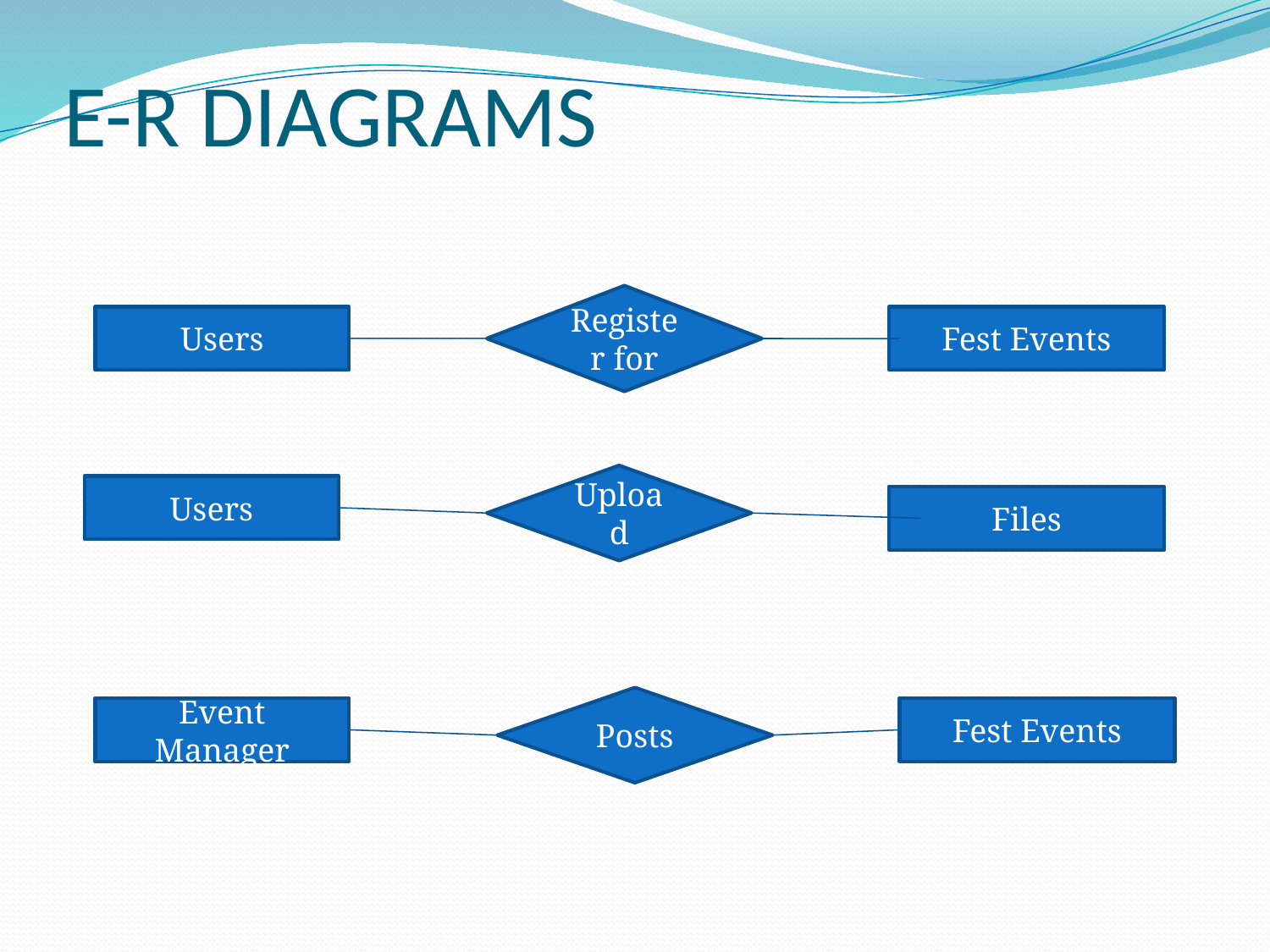

# E-R DIAGRAMS

Register for
Users
Fest Events
Upload
Users
Files
Posts
Event Manager
Fest Events